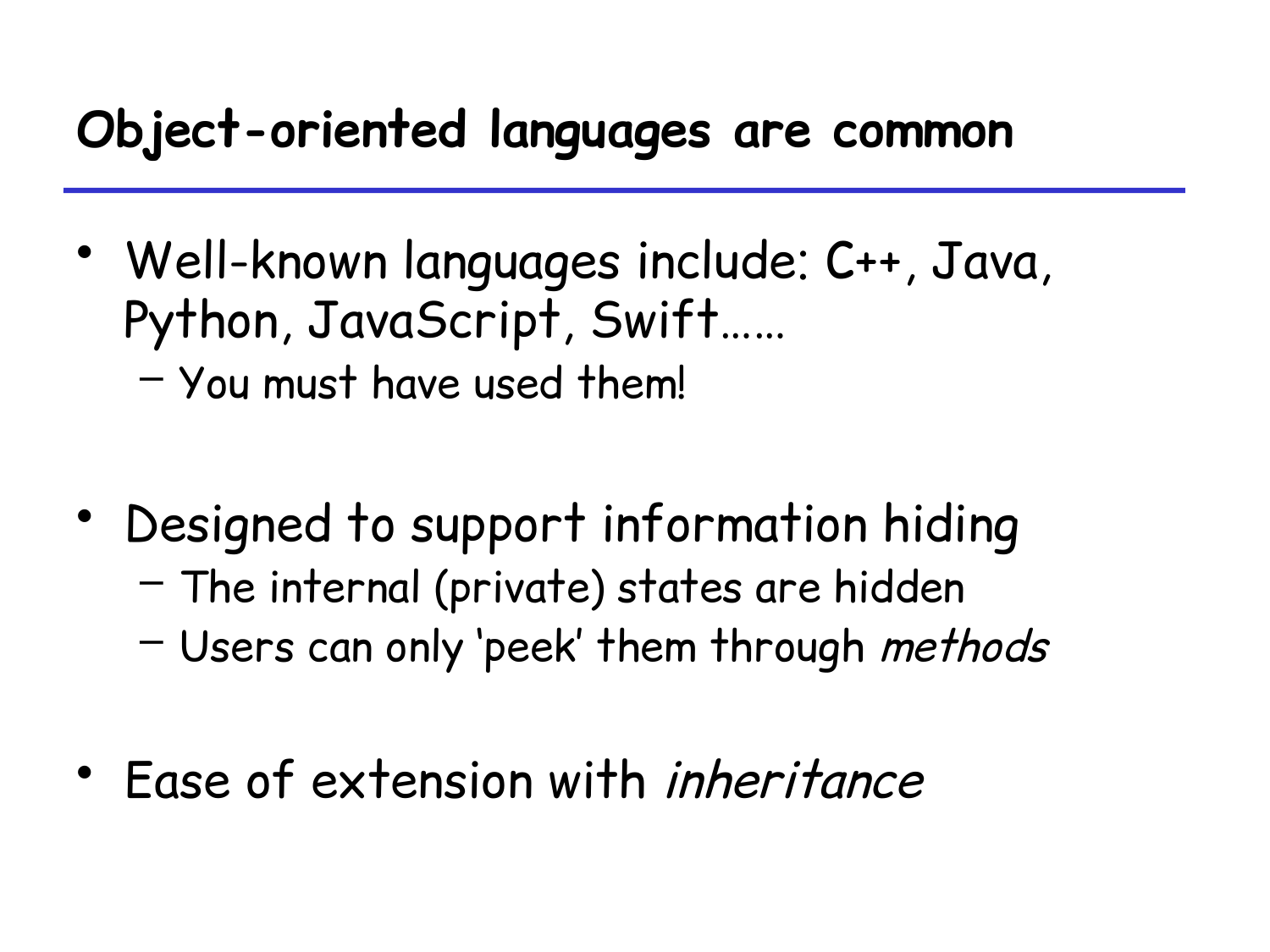

# Object-oriented languages are common
Well-known languages include: C++, Java, Python, JavaScript, Swift……
You must have used them!

Designed to support information hiding
The internal (private) states are hidden
Users can only ‘peek’ them through methods

Ease of extension with inheritance
48